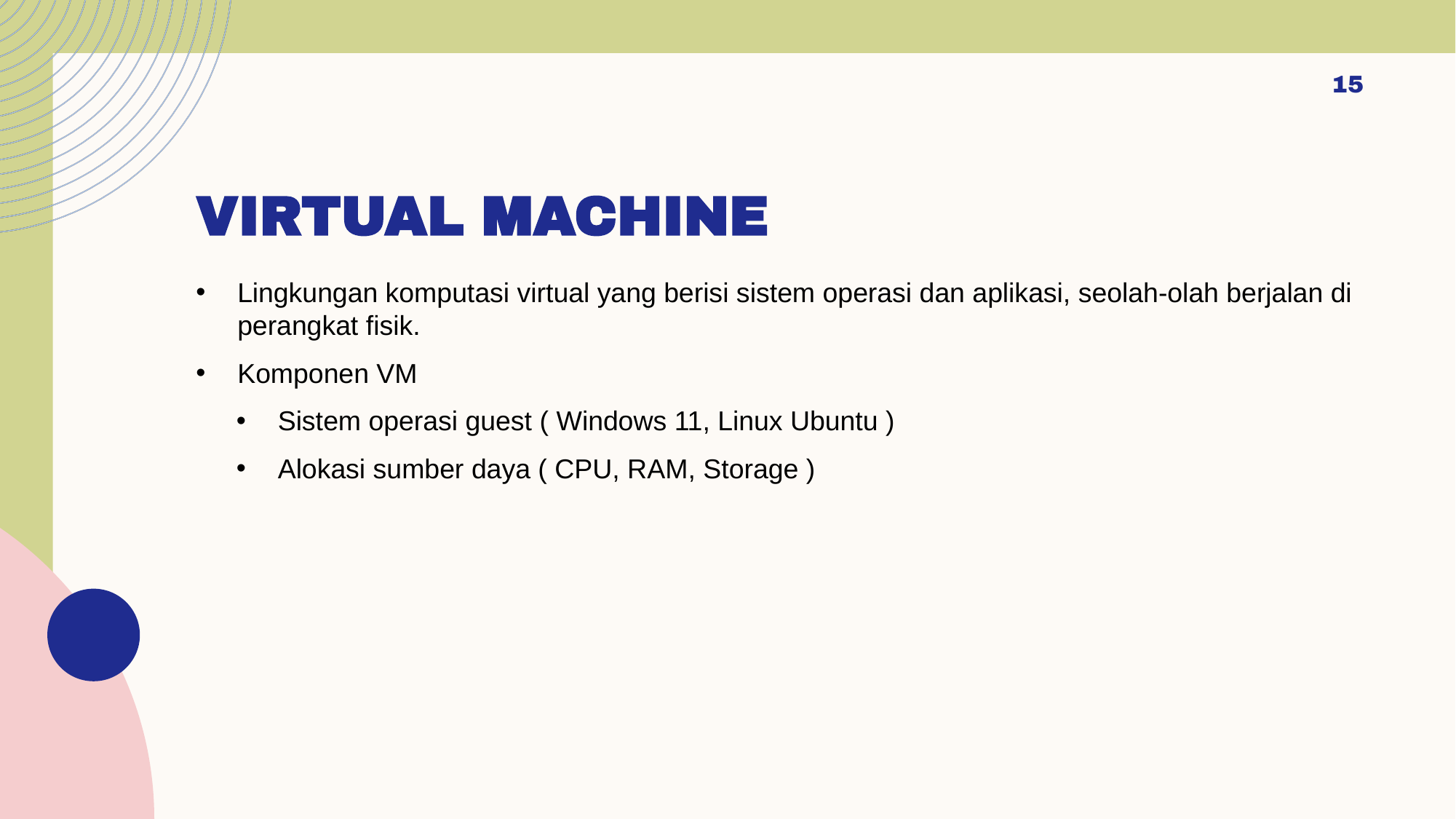

15
# Virtual Machine
Lingkungan komputasi virtual yang berisi sistem operasi dan aplikasi, seolah-olah berjalan di perangkat fisik.
Komponen VM
Sistem operasi guest ( Windows 11, Linux Ubuntu )
Alokasi sumber daya ( CPU, RAM, Storage )